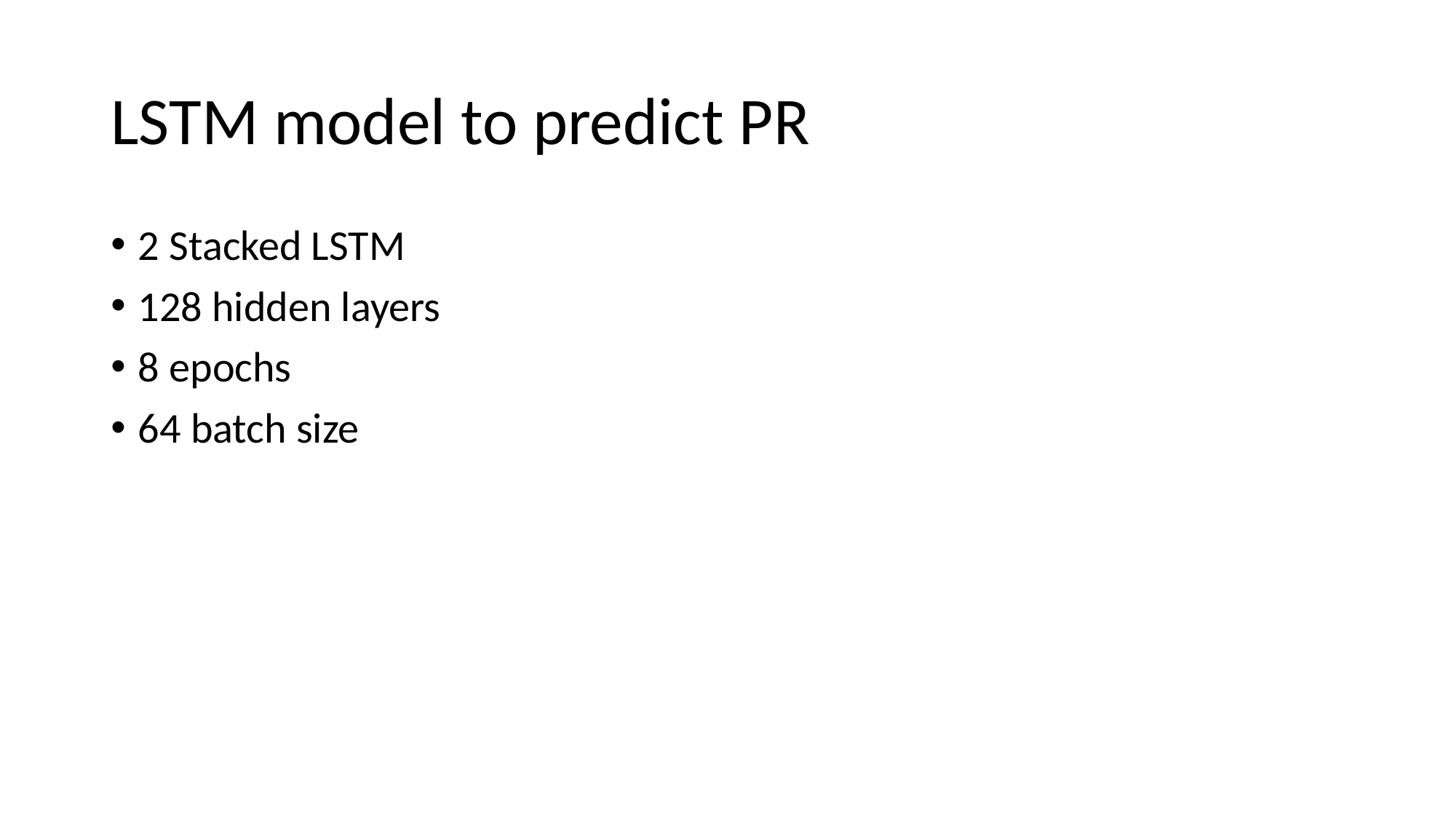

# LSTM model to predict PR
2 Stacked LSTM
128 hidden layers
8 epochs
64 batch size